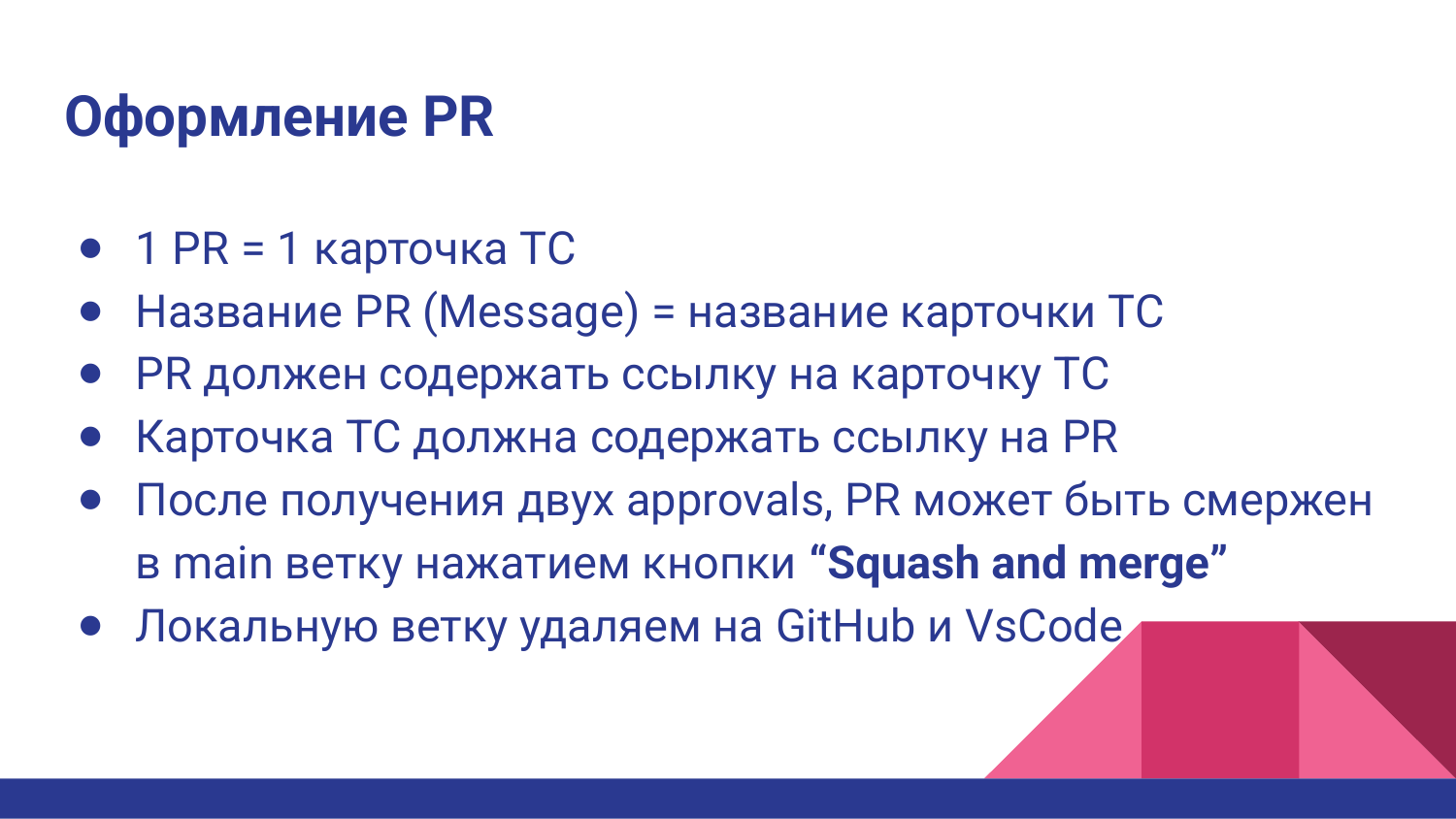

# Оформление PR
1 PR = 1 карточка TC
Название PR (Message) = название карточки TC
PR должен содержать ссылку на карточку TC
Карточка TC должна содержать ссылку на PR
После получения двух approvals, PR может быть смержен в main ветку нажатием кнопки “Squash and merge”
Локальную ветку удаляем на GitHub и VsCode